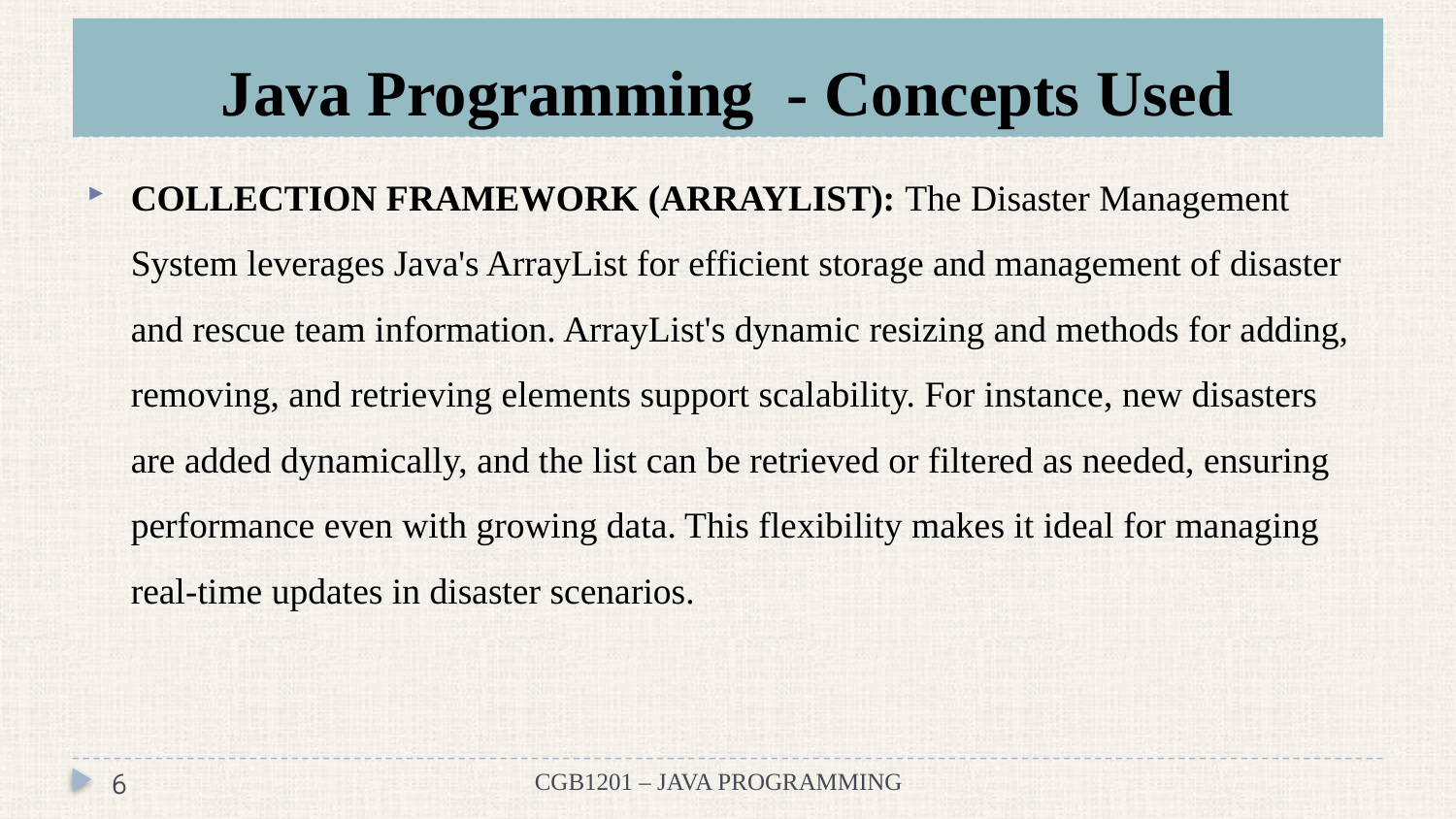

# Java Programming  - Concepts Used
COLLECTION FRAMEWORK (ARRAYLIST): The Disaster Management System leverages Java's ArrayList for efficient storage and management of disaster and rescue team information. ArrayList's dynamic resizing and methods for adding, removing, and retrieving elements support scalability. For instance, new disasters are added dynamically, and the list can be retrieved or filtered as needed, ensuring performance even with growing data. This flexibility makes it ideal for managing real-time updates in disaster scenarios.

6
CGB1201 – JAVA PROGRAMMING